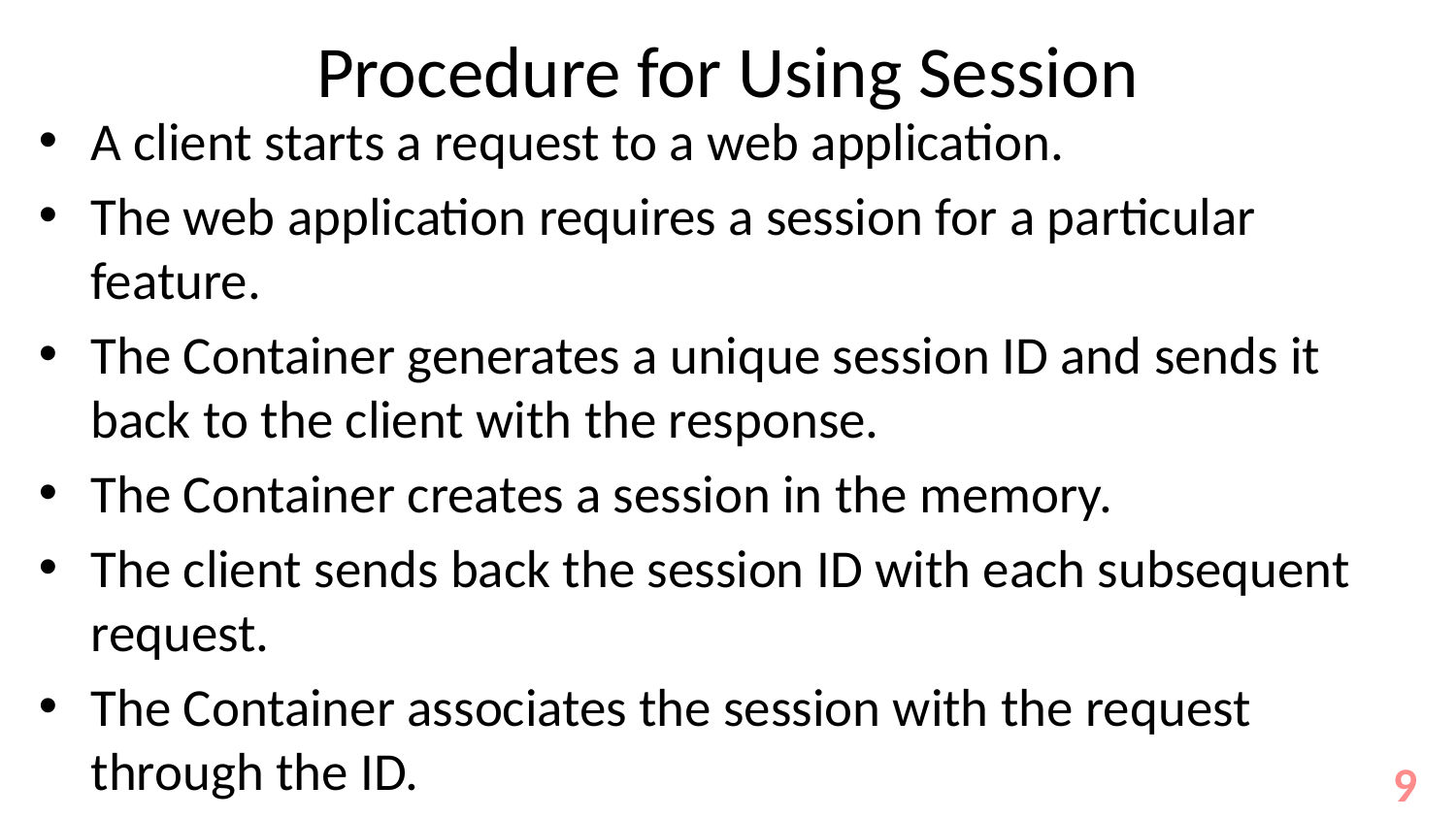

# Procedure for Using Session
A client starts a request to a web application.
The web application requires a session for a particular feature.
The Container generates a unique session ID and sends it back to the client with the response.
The Container creates a session in the memory.
The client sends back the session ID with each subsequent request.
The Container associates the session with the request through the ID.

9